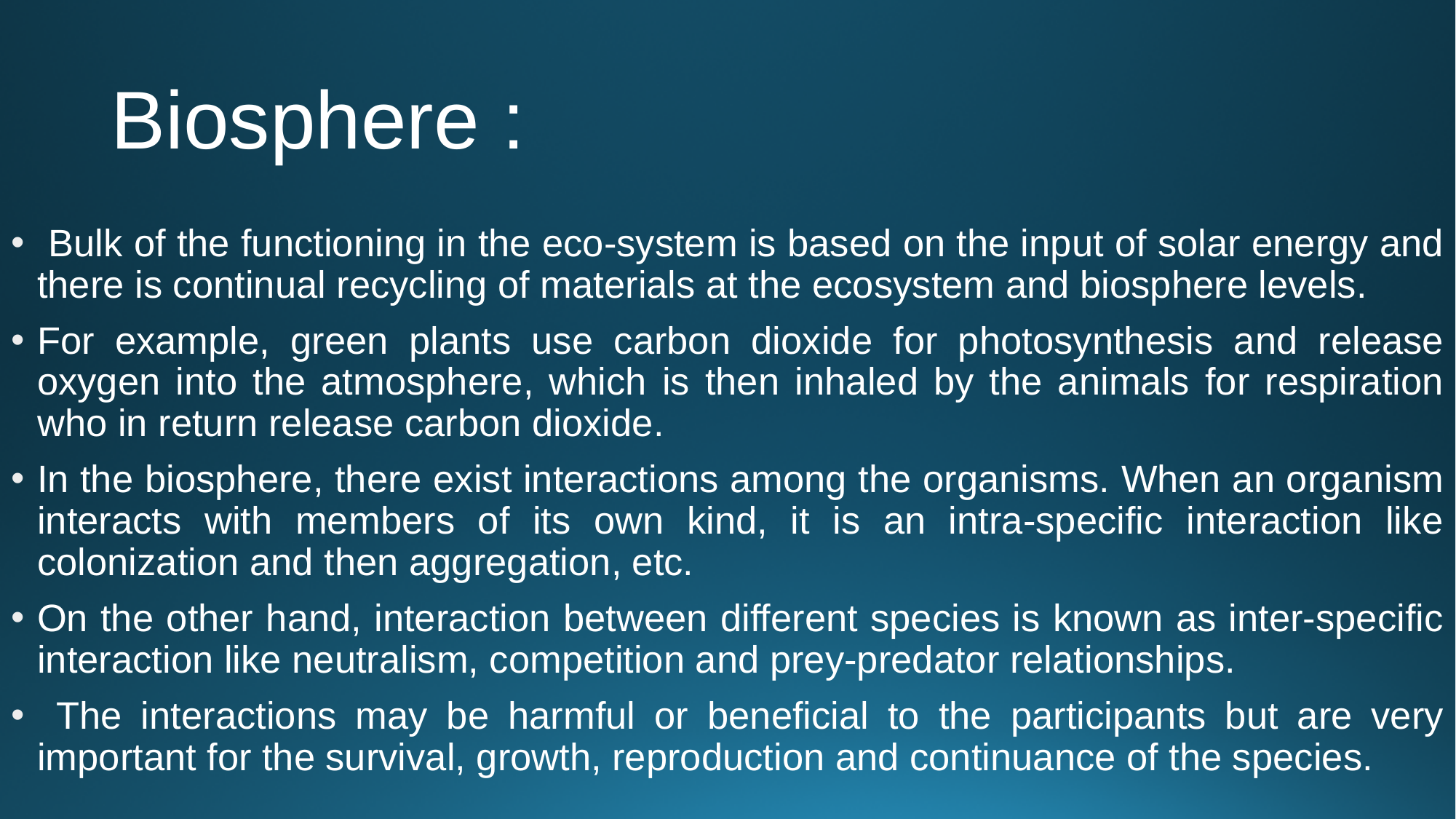

# Biosphere :
 Bulk of the functioning in the eco-system is based on the input of solar energy and there is continual recycling of materials at the eco­system and biosphere levels.
For example, green plants use carbon dioxide for photosynthesis and release oxygen into the atmosphere, which is then inhaled by the animals for respiration who in return release carbon dioxide.
In the biosphere, there exist interactions among the organisms. When an organism interacts with members of its own kind, it is an intra-specific interaction like colonization and then aggregation, etc.
On the other hand, interaction between different species is known as inter-specific interaction like neutralism, competition and prey-predator relationships.
 The interactions may be harmful or beneficial to the participants but are very important for the survival, growth, reproduction and continuance of the species.